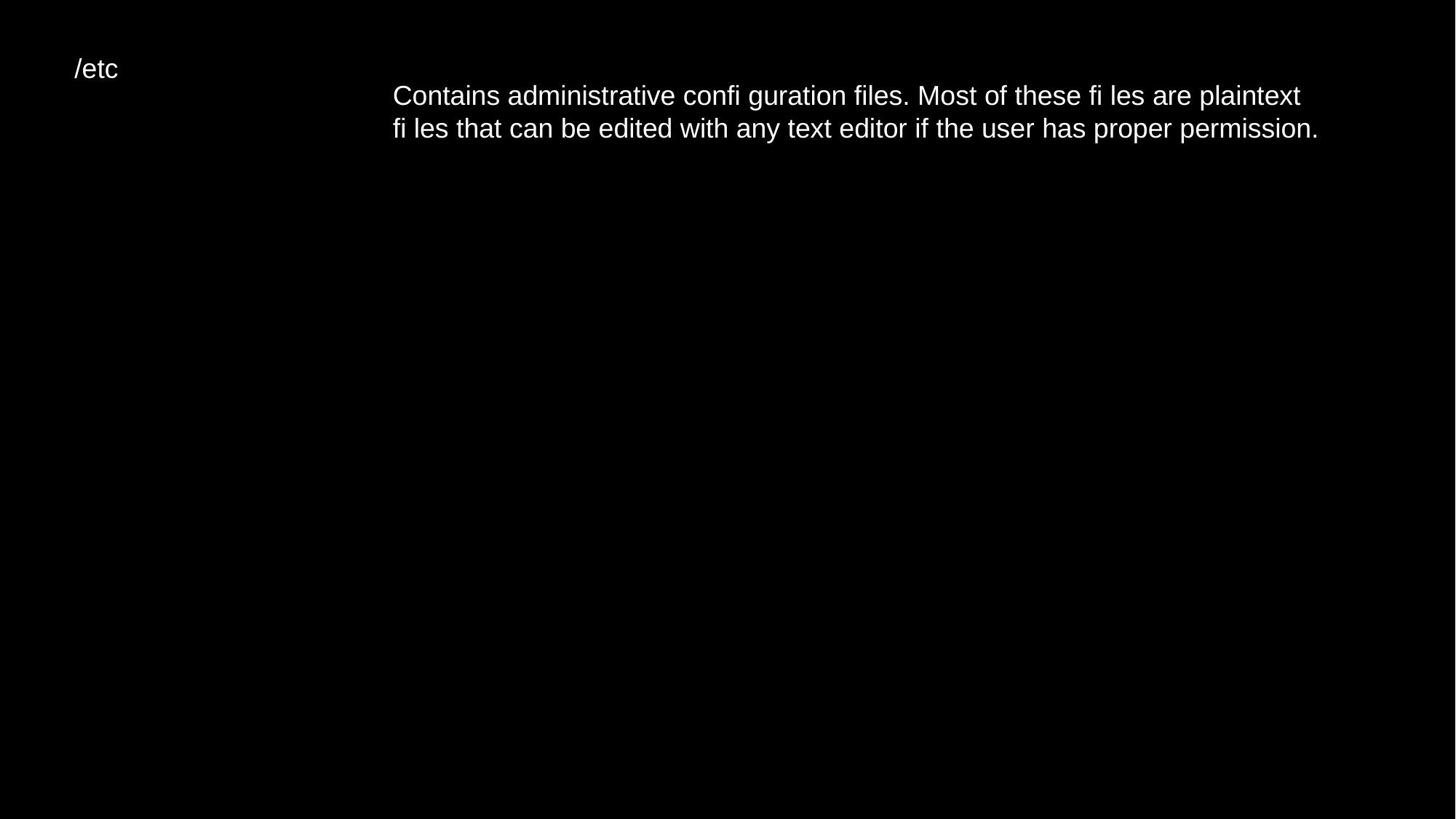

/etc

Contains administrative conﬁ guration ﬁles. Most of these ﬁ les are plaintext
ﬁ les that can be edited with any text editor if the user has proper permission.